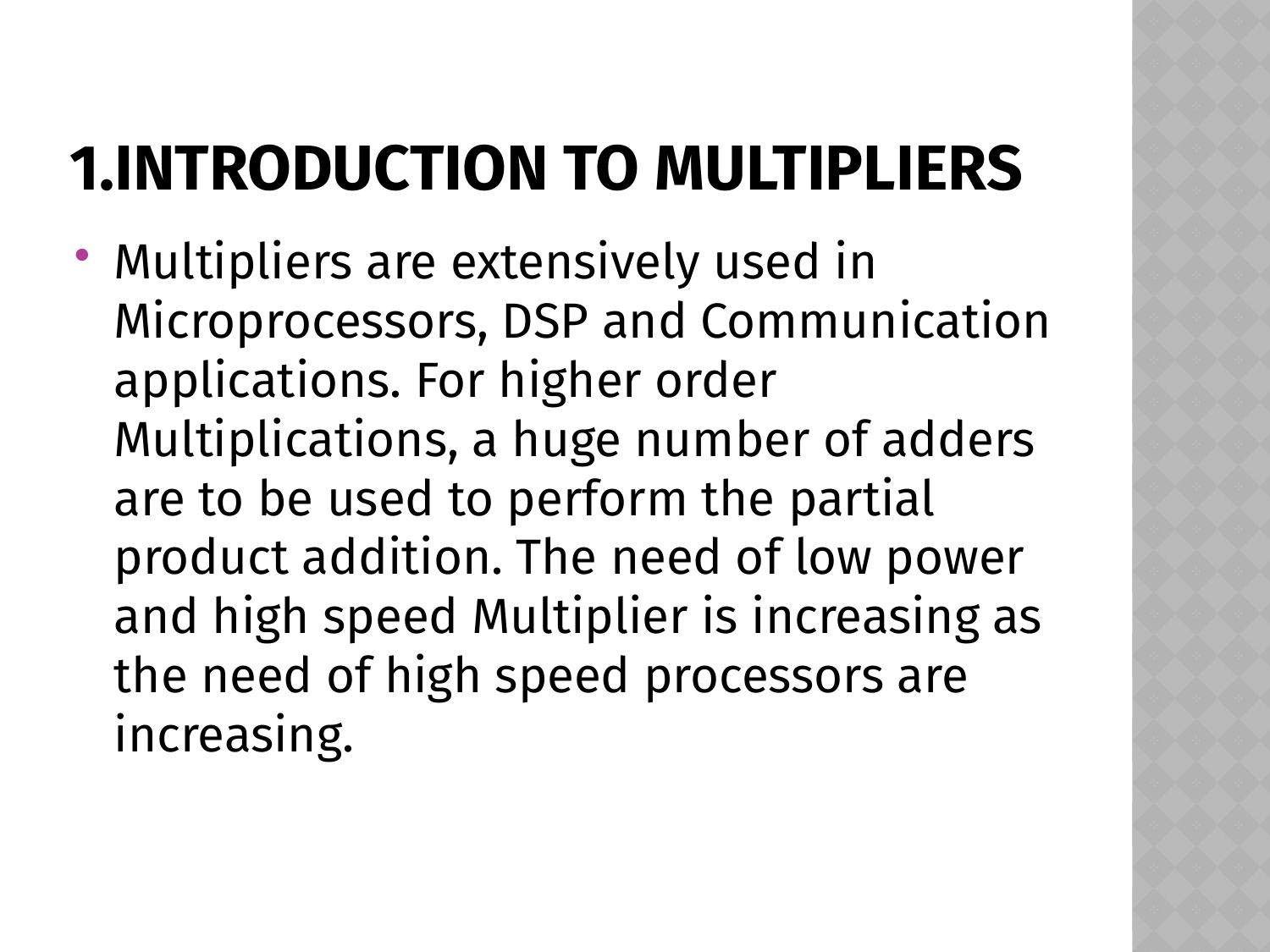

# 1.Introduction to multipliers
Multipliers are extensively used in Microprocessors, DSP and Communication applications. For higher order Multiplications, a huge number of adders are to be used to perform the partial product addition. The need of low power and high speed Multiplier is increasing as the need of high speed processors are increasing.